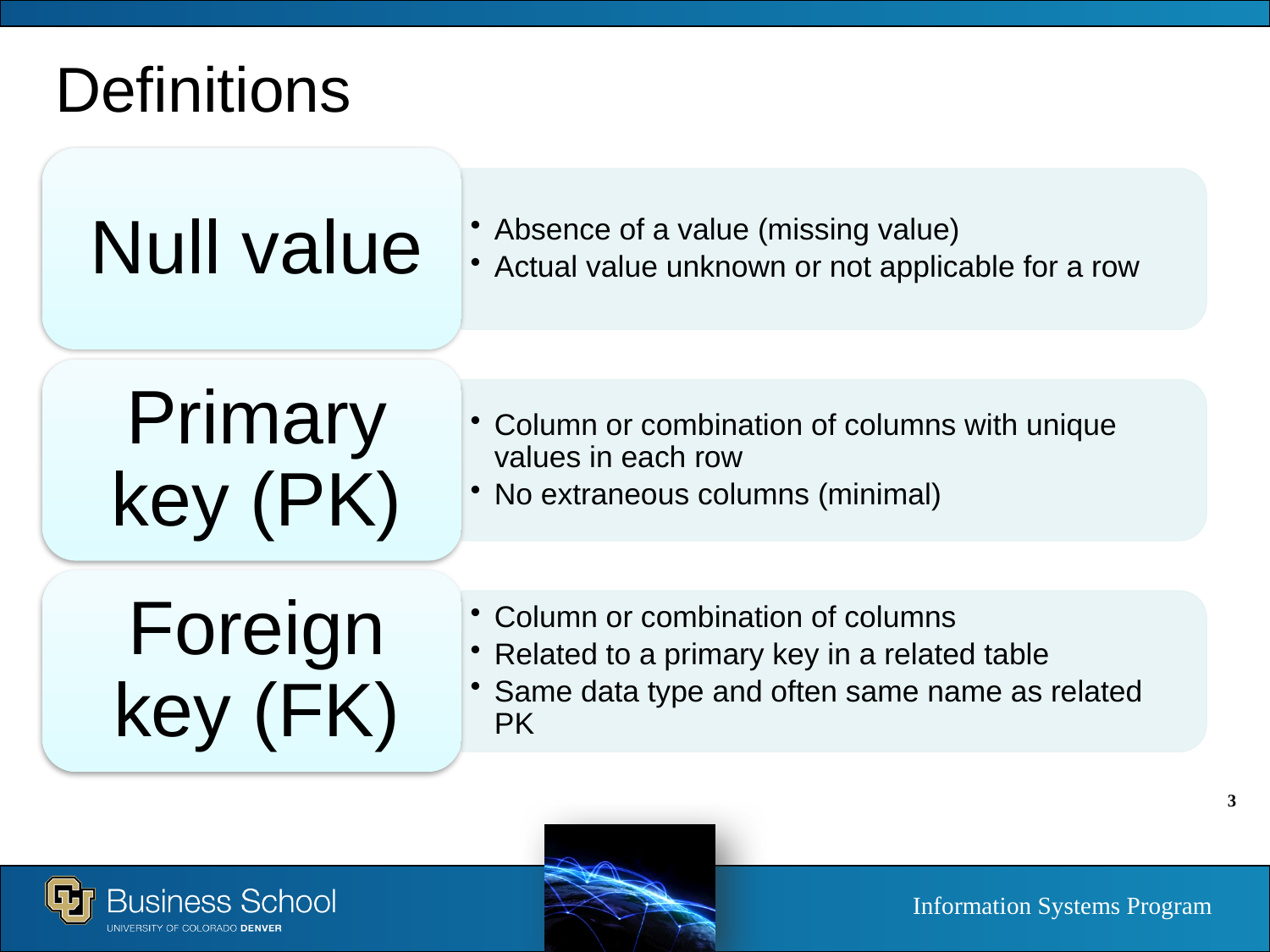

# Definitions
Absence of a value (missing value)
Actual value unknown or not applicable for a row
Null value
Column or combination of columns with unique values in each row
No extraneous columns (minimal)
Primary key (PK)
Column or combination of columns
Related to a primary key in a related table
Same data type and often same name as related PK
Foreign key (FK)